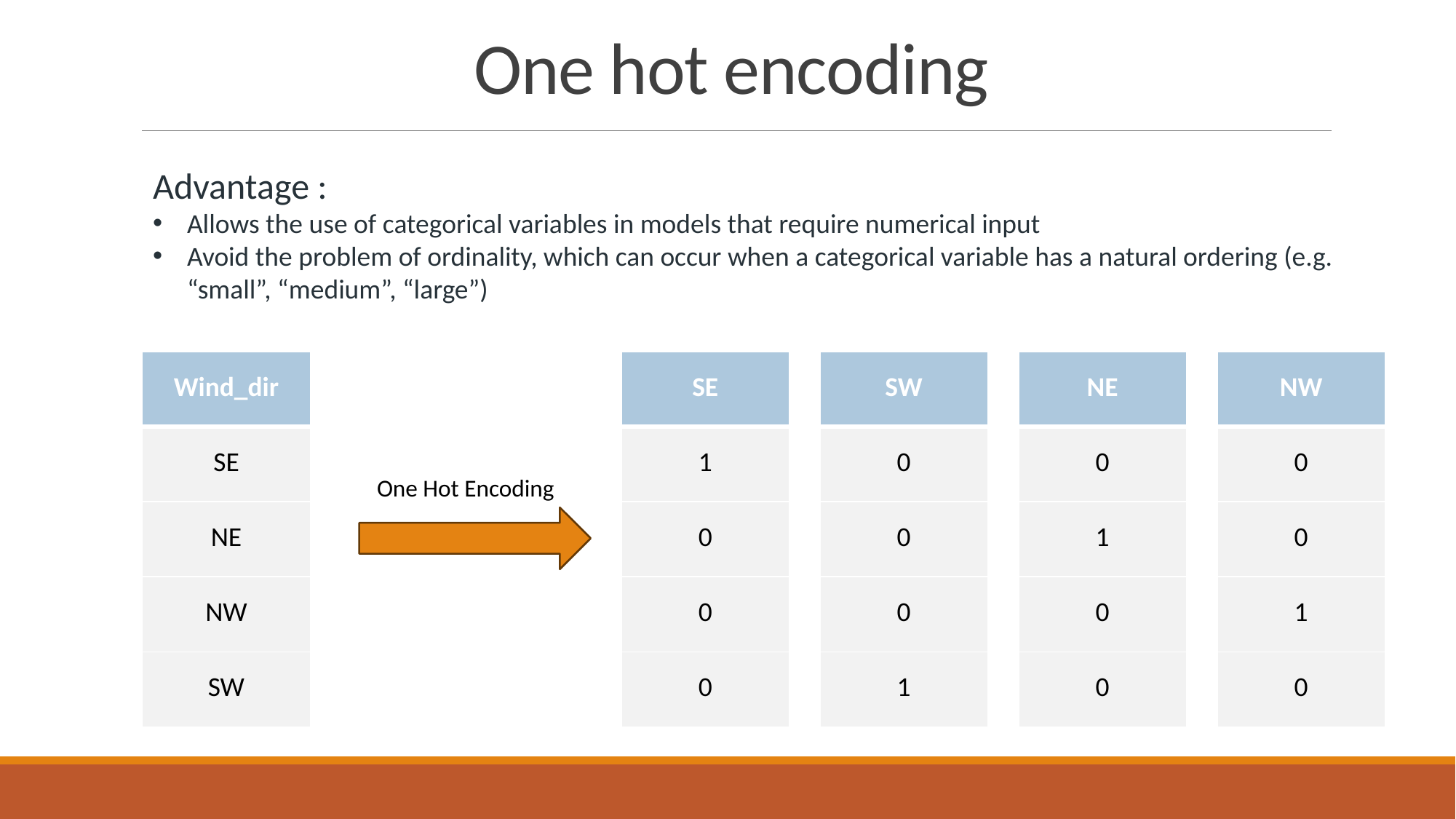

# One hot encoding
Advantage :
Allows the use of categorical variables in models that require numerical input
Avoid the problem of ordinality, which can occur when a categorical variable has a natural ordering (e.g. “small”, “medium”, “large”)
| Wind\_dir |
| --- |
| SE |
| NE |
| NW |
| SW |
| SE |
| --- |
| 1 |
| 0 |
| 0 |
| 0 |
| SW |
| --- |
| 0 |
| 0 |
| 0 |
| 1 |
| NE |
| --- |
| 0 |
| 1 |
| 0 |
| 0 |
| NW |
| --- |
| 0 |
| 0 |
| 1 |
| 0 |
One Hot Encoding